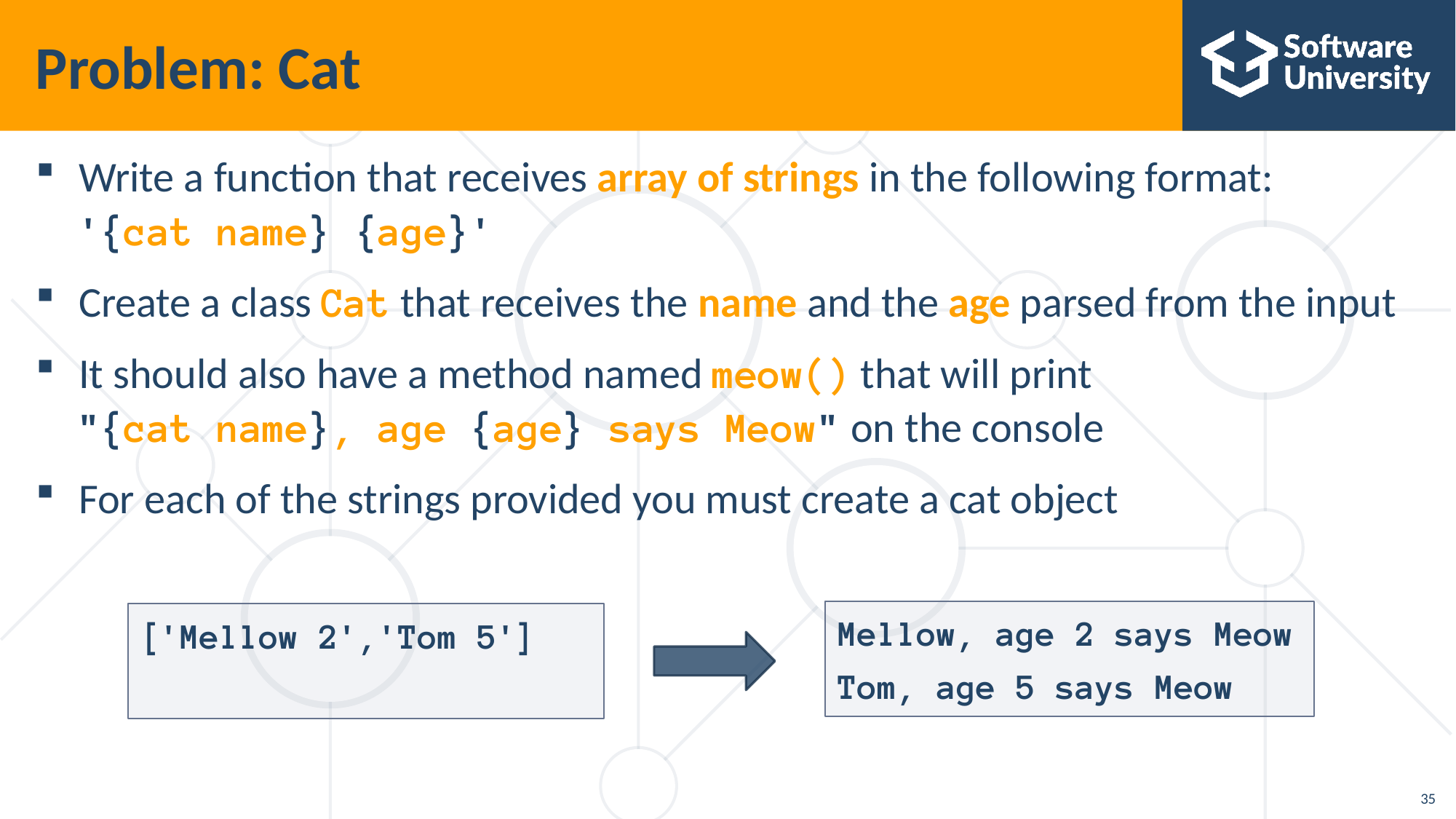

# Problem: Cat
Write a function that receives array of strings in the following format:
'{cat name} {age}'
Create a class Cat that receives the name and the age parsed from the input
It should also have a method named meow() that will print
"{cat name}, age {age} says Meow" on the console
For each of the strings provided you must create a cat object
Mellow, age 2 says Meow
Tom, age 5 says Meow

['Mellow 2','Tom 5']

35